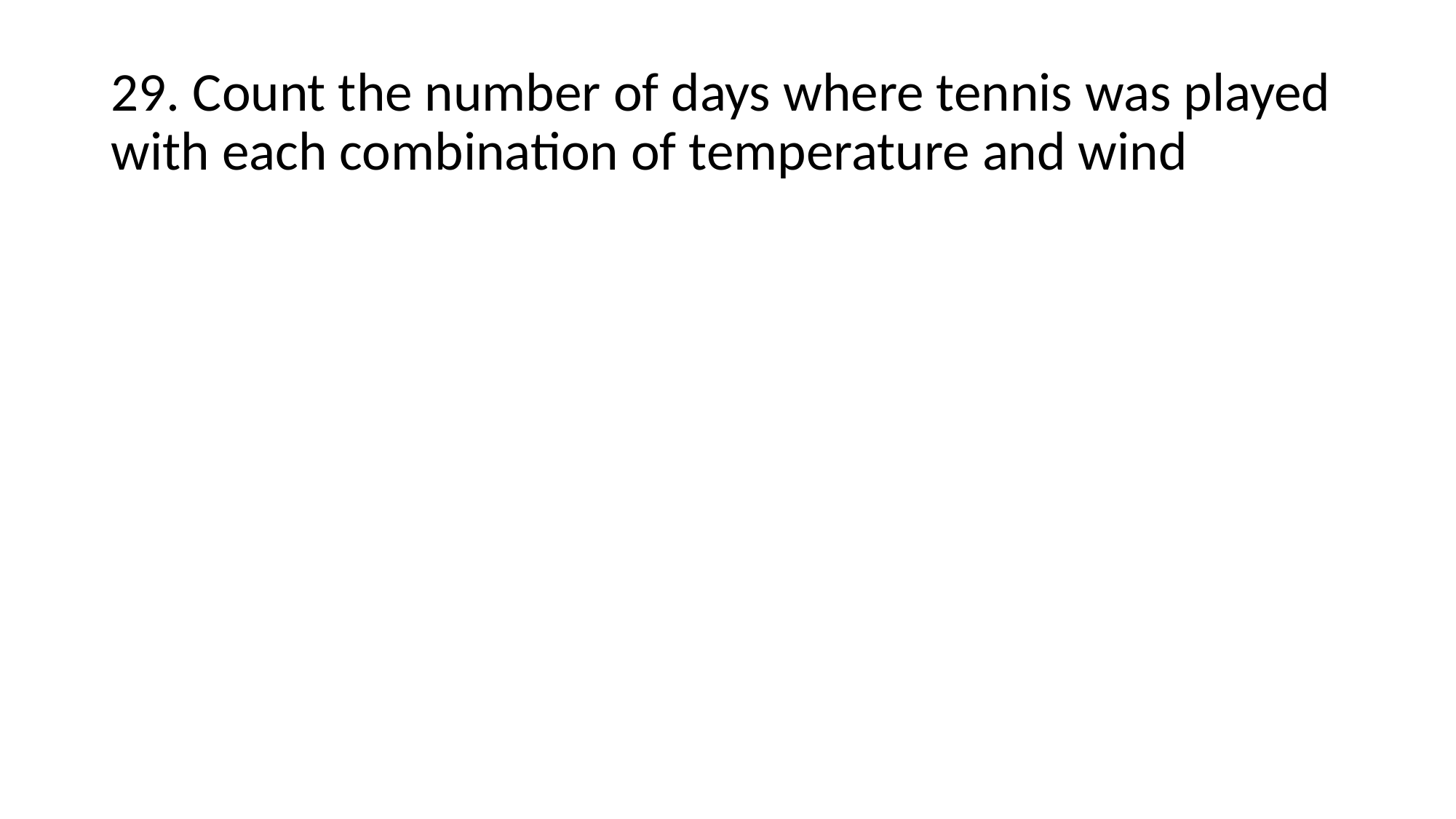

# 29. Count the number of days where tennis was played with each combination of temperature and wind